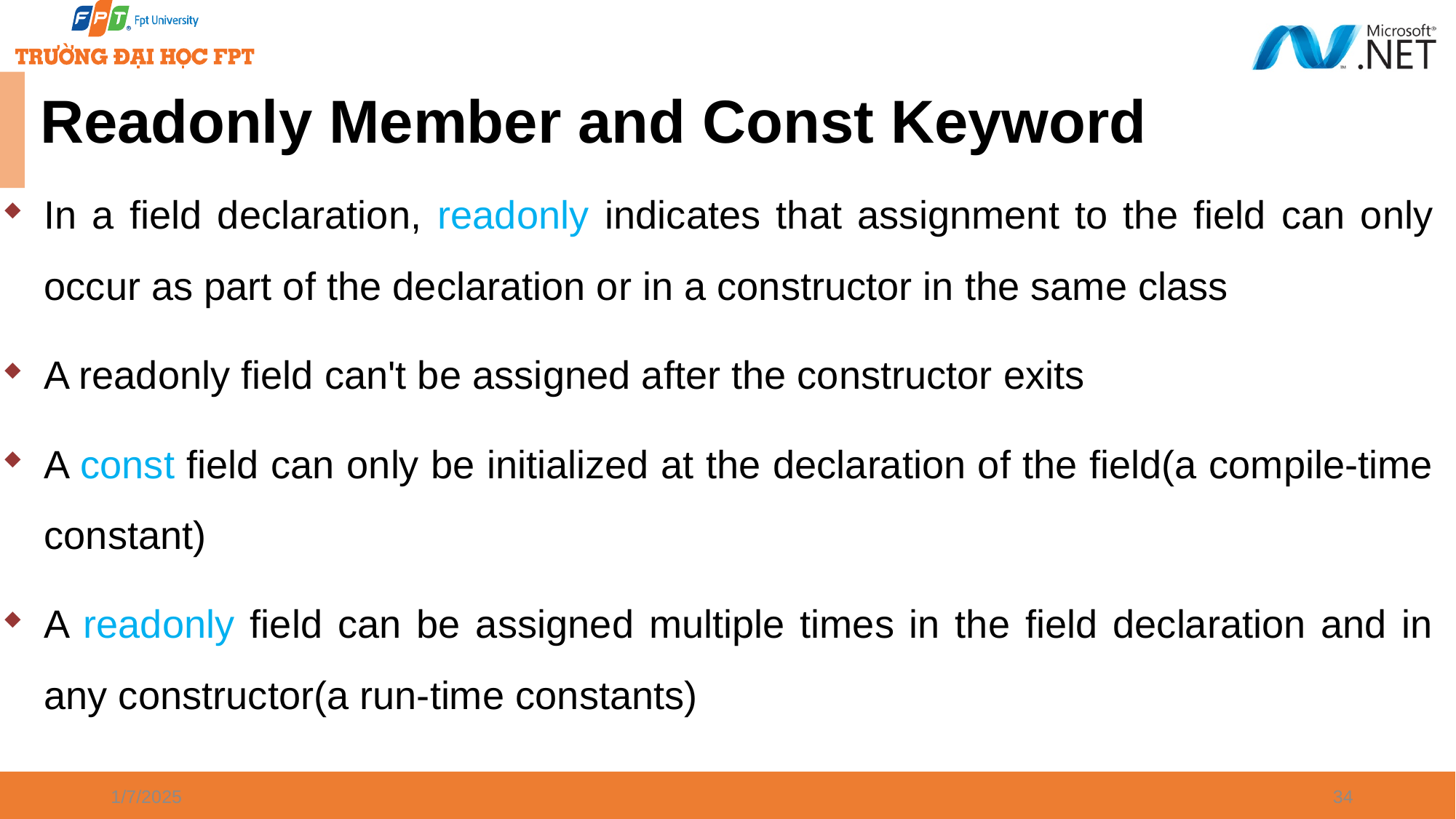

Readonly Member and Const Keyword
In a field declaration, readonly indicates that assignment to the field can only occur as part of the declaration or in a constructor in the same class
A readonly field can't be assigned after the constructor exits
A const field can only be initialized at the declaration of the field(a compile-time constant)
A readonly field can be assigned multiple times in the field declaration and in any constructor(a run-time constants)
1/7/2025
34